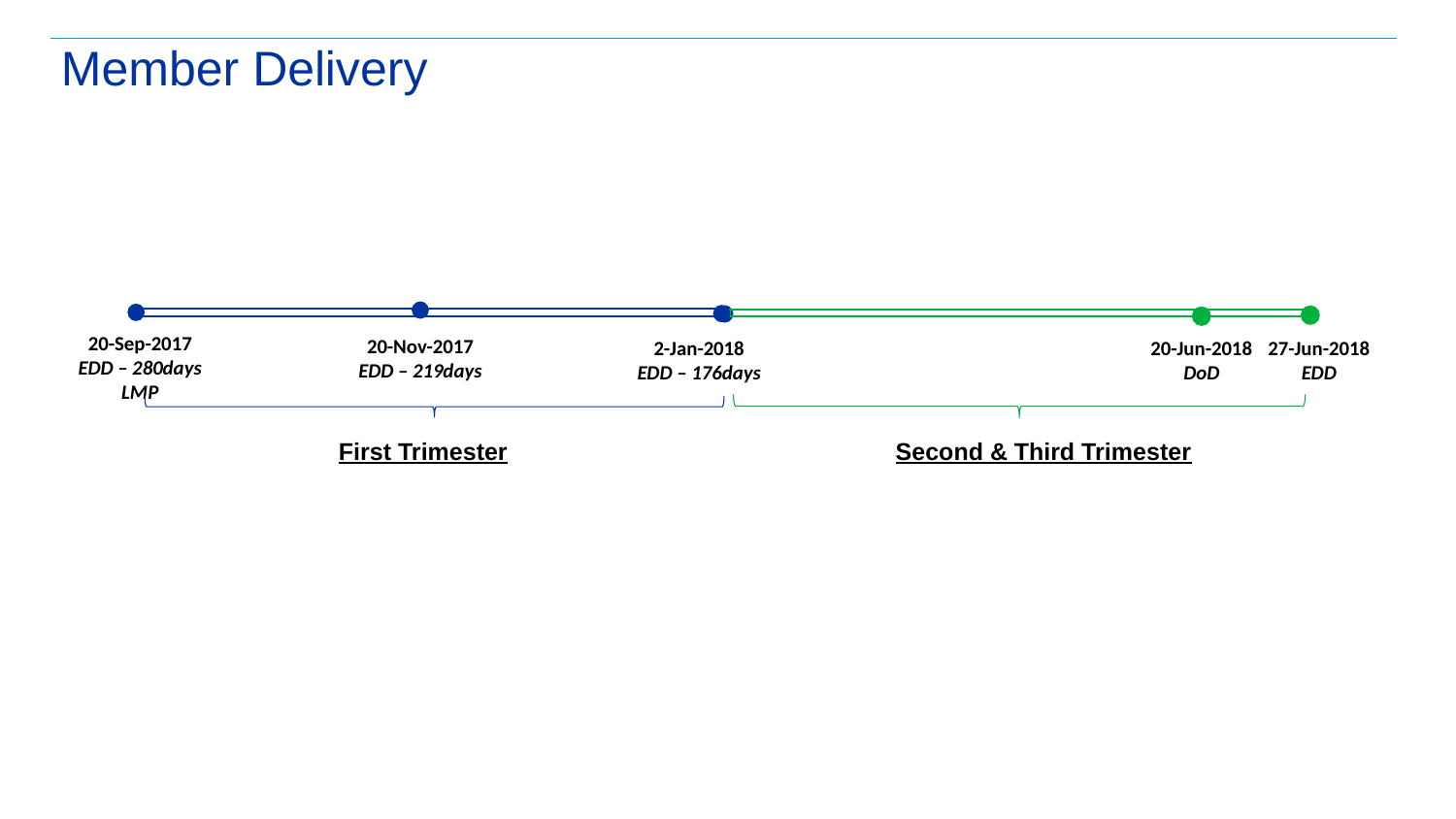

# Member Delivery

20-Sep-2017
EDD – 280days
LMP
20-Nov-2017
EDD – 219days
2-Jan-2018
EDD – 176days
20-Jun-2018
DoD
27-Jun-2018
EDD
First Trimester
Second & Third Trimester
28